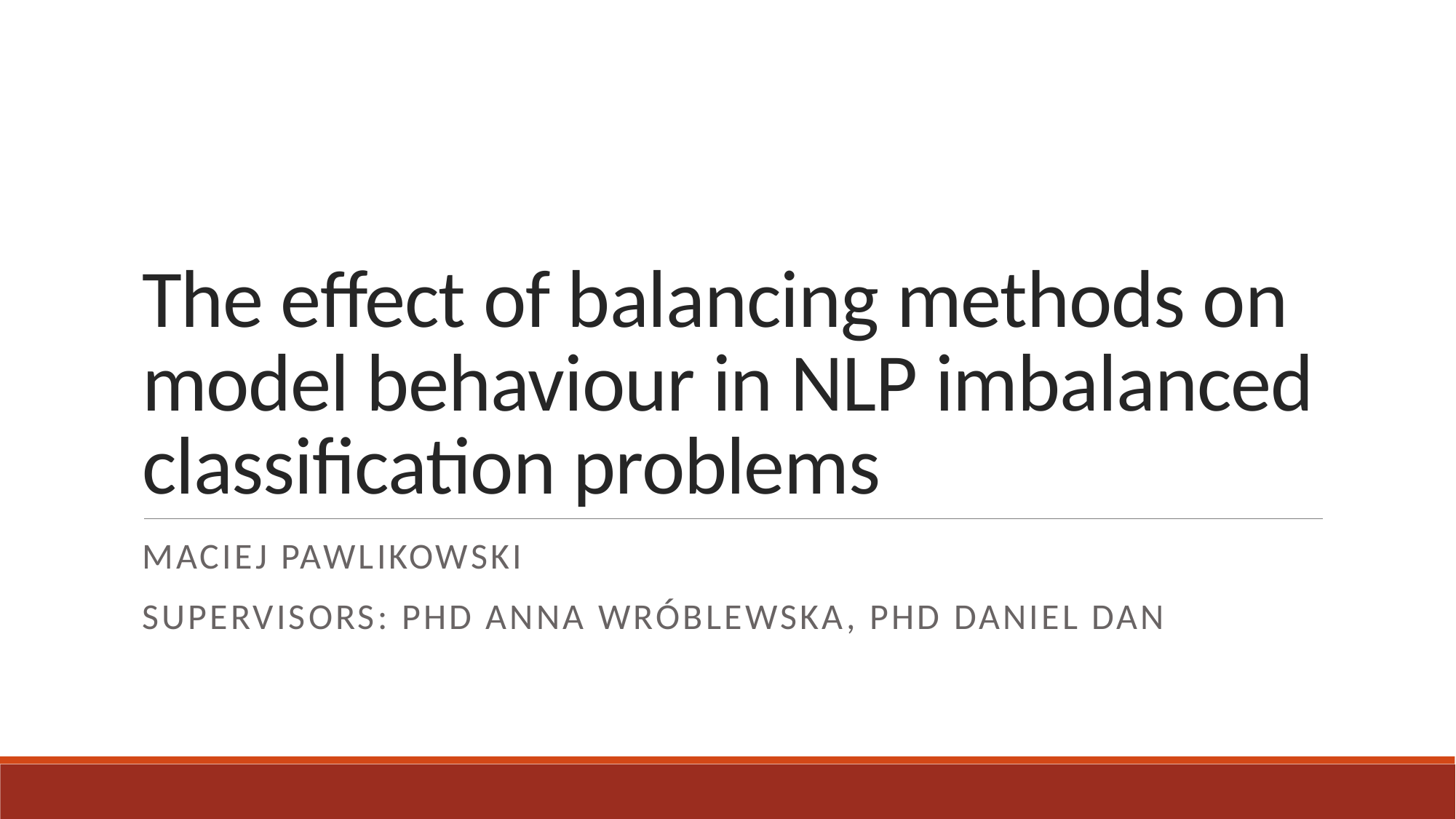

# The effect of balancing methods on model behaviour in NLP imbalanced classification problems
Maciej Pawlikowski
Supervisors: PHD Anna wróblewska, PhD Daniel dan